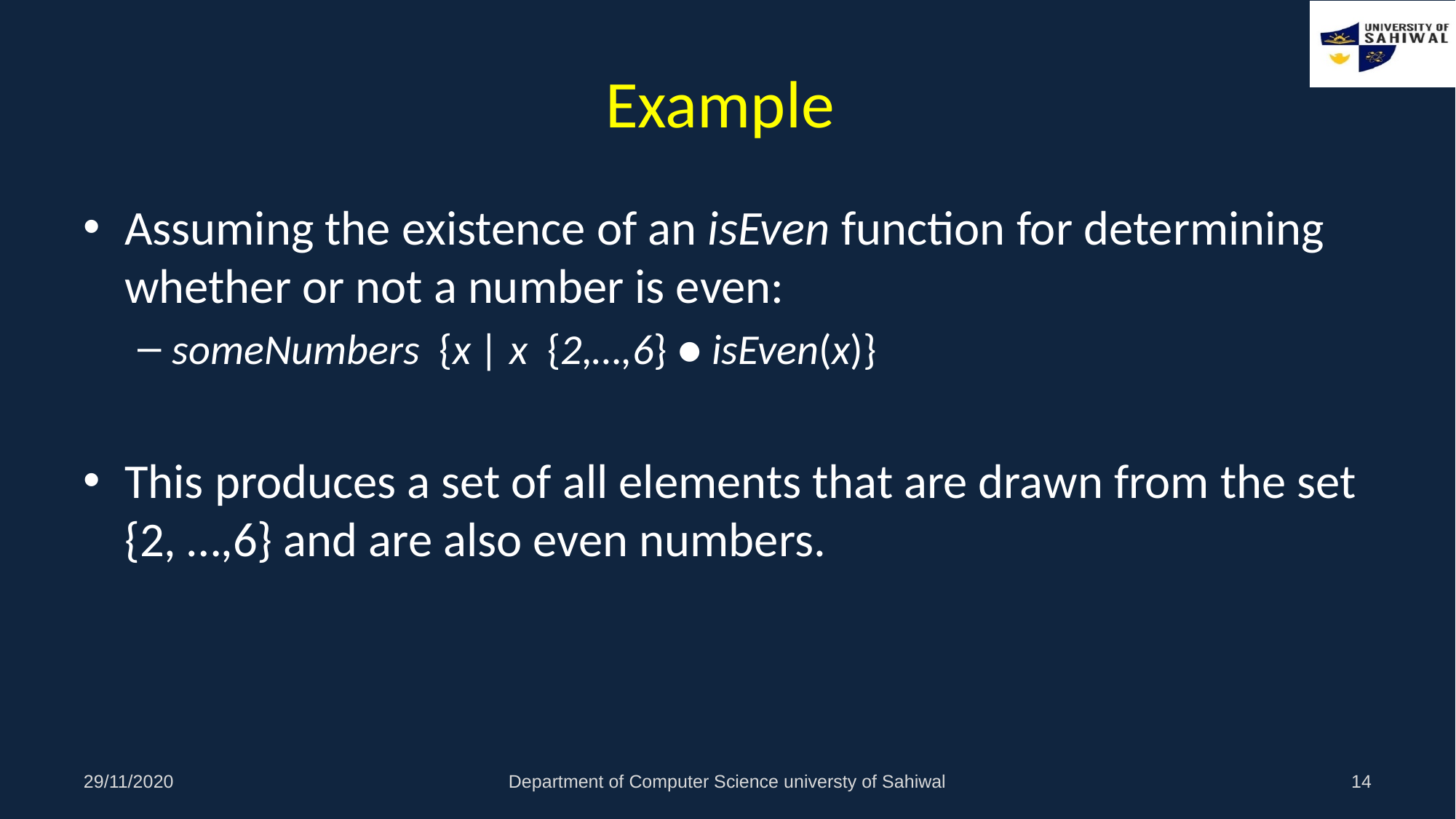

# Example
Assuming the existence of an isEven function for determining whether or not a number is even:
someNumbers  {x | x  {2,…,6} ● isEven(x)}

This produces a set of all elements that are drawn from the set {2, …,6} and are also even numbers.
29/11/2020
Department of Computer Science universty of Sahiwal
14